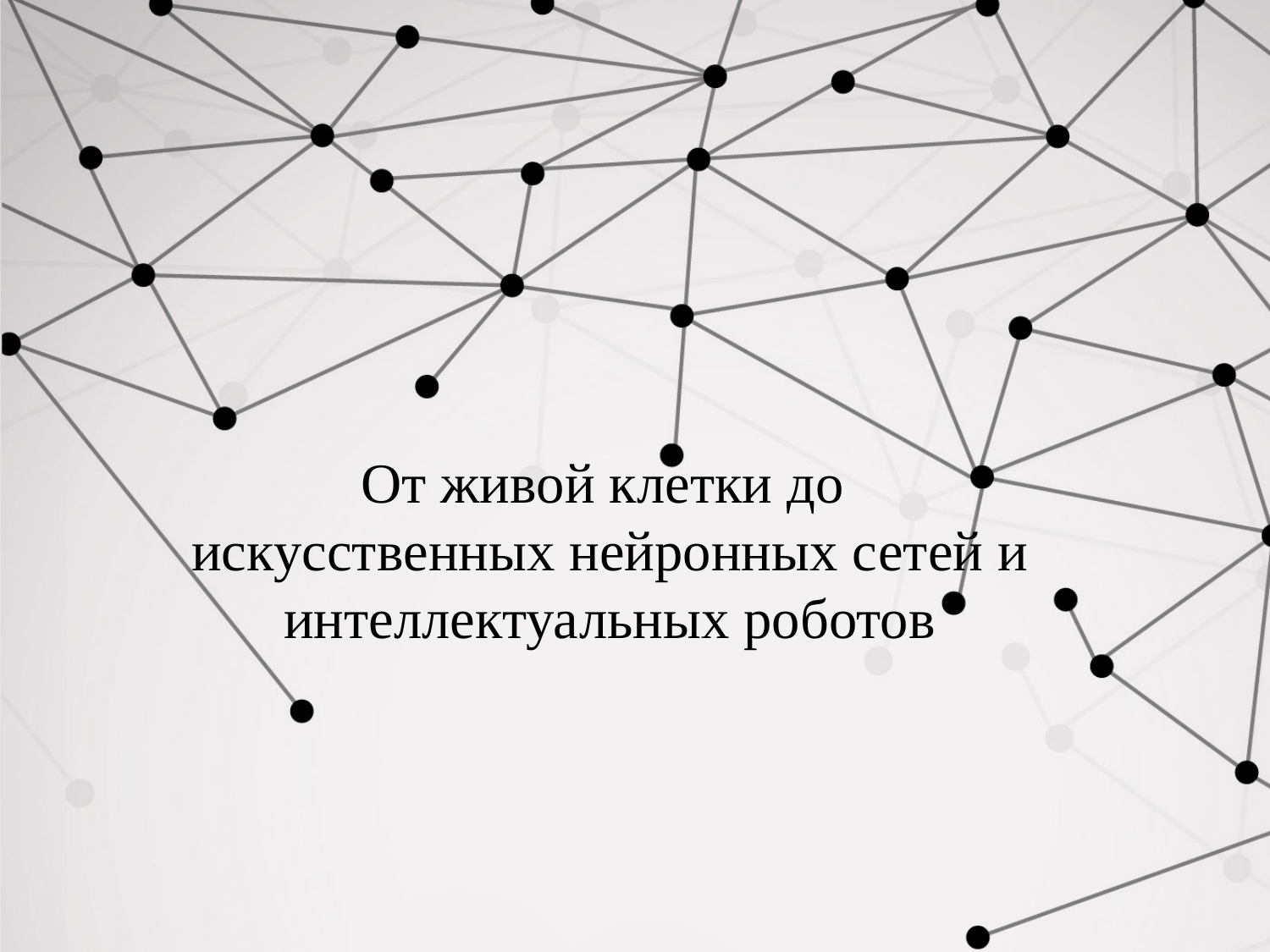

# От живой клетки до искусственных нейронных сетей и интеллектуальных роботов